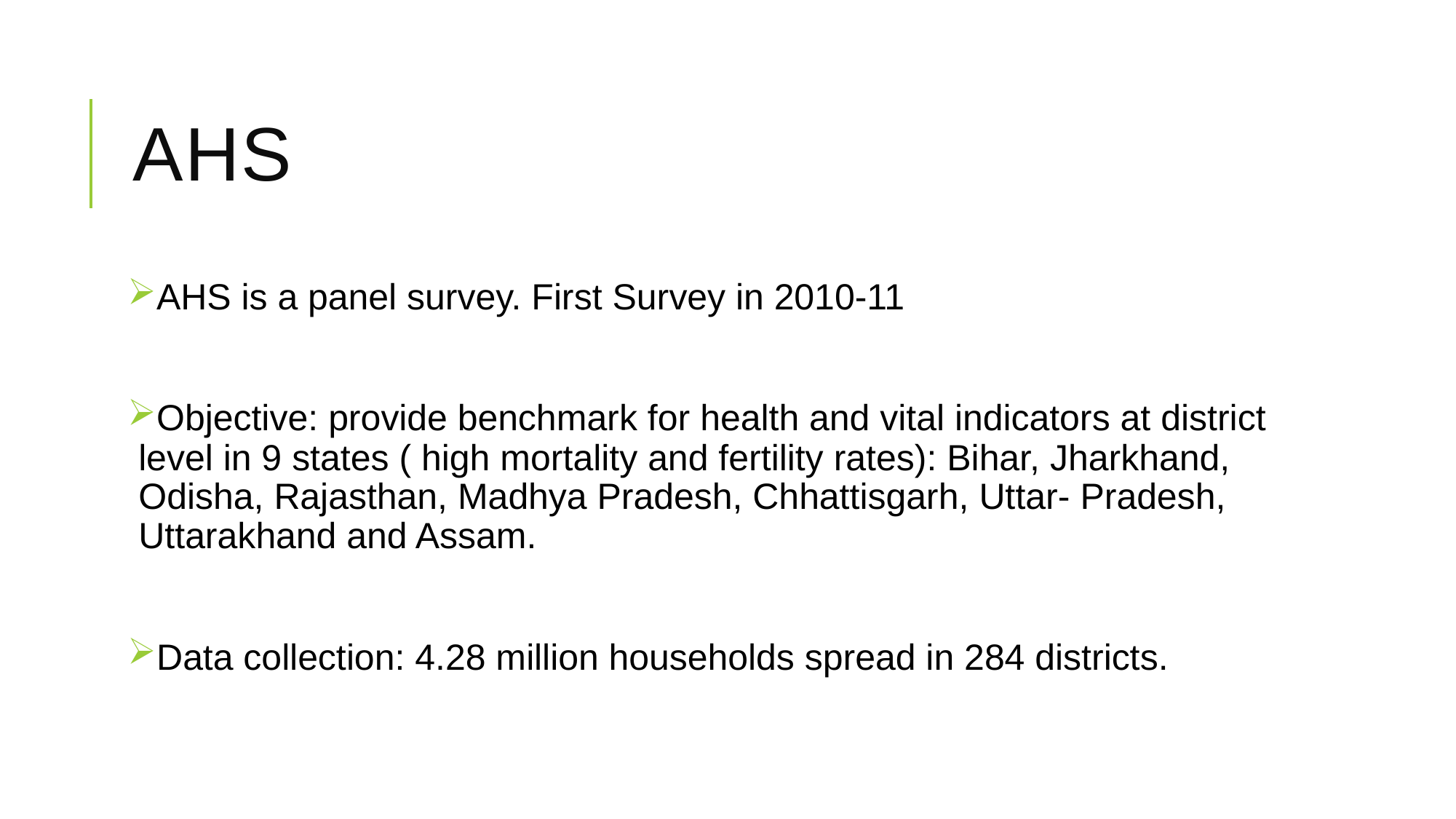

# AHS
AHS is a panel survey. First Survey in 2010-11

Objective: provide benchmark for health and vital indicators at district level in 9 states ( high mortality and fertility rates): Bihar, Jharkhand, Odisha, Rajasthan, Madhya Pradesh, Chhattisgarh, Uttar- Pradesh, Uttarakhand and Assam.

Data collection: 4.28 million households spread in 284 districts.